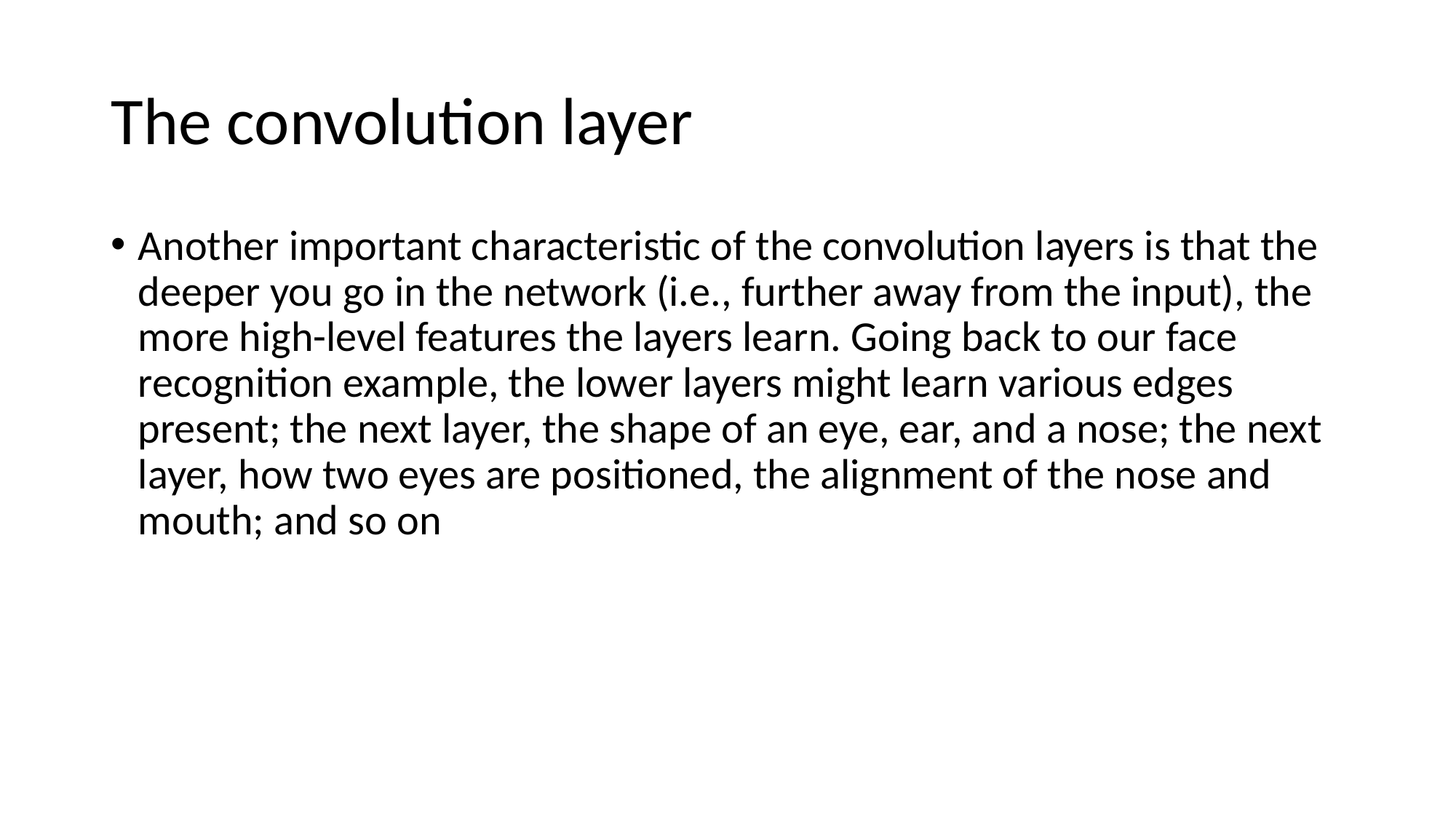

# The convolution layer
Another important characteristic of the convolution layers is that the deeper you go in the network (i.e., further away from the input), the more high-level features the layers learn. Going back to our face recognition example, the lower layers might learn various edges present; the next layer, the shape of an eye, ear, and a nose; the next layer, how two eyes are positioned, the alignment of the nose and mouth; and so on